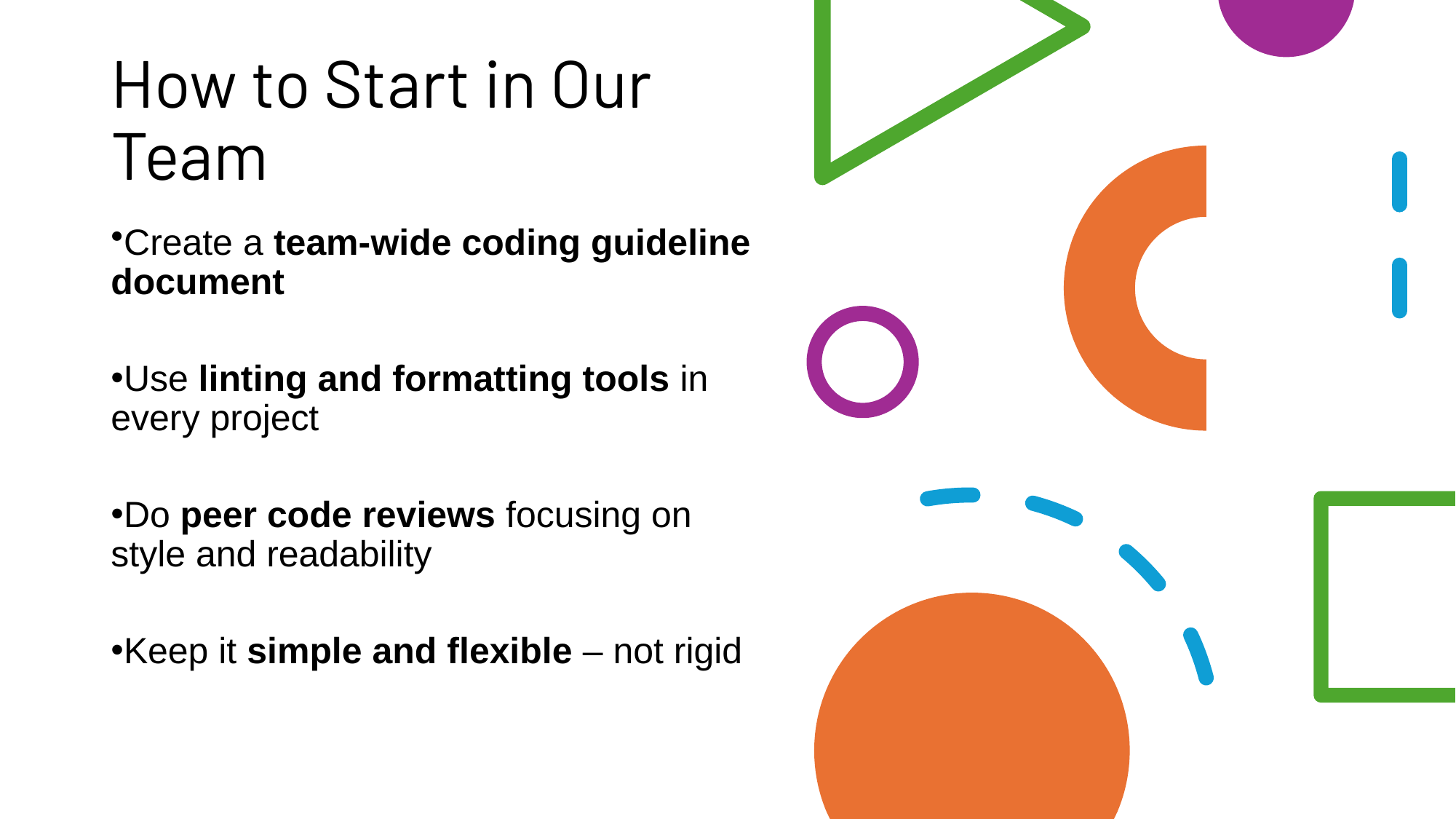

# How to Start in Our Team

Create a team-wide coding guideline document

Use linting and formatting tools in every project

Do peer code reviews focusing on style and readability

Keep it simple and flexible – not rigid